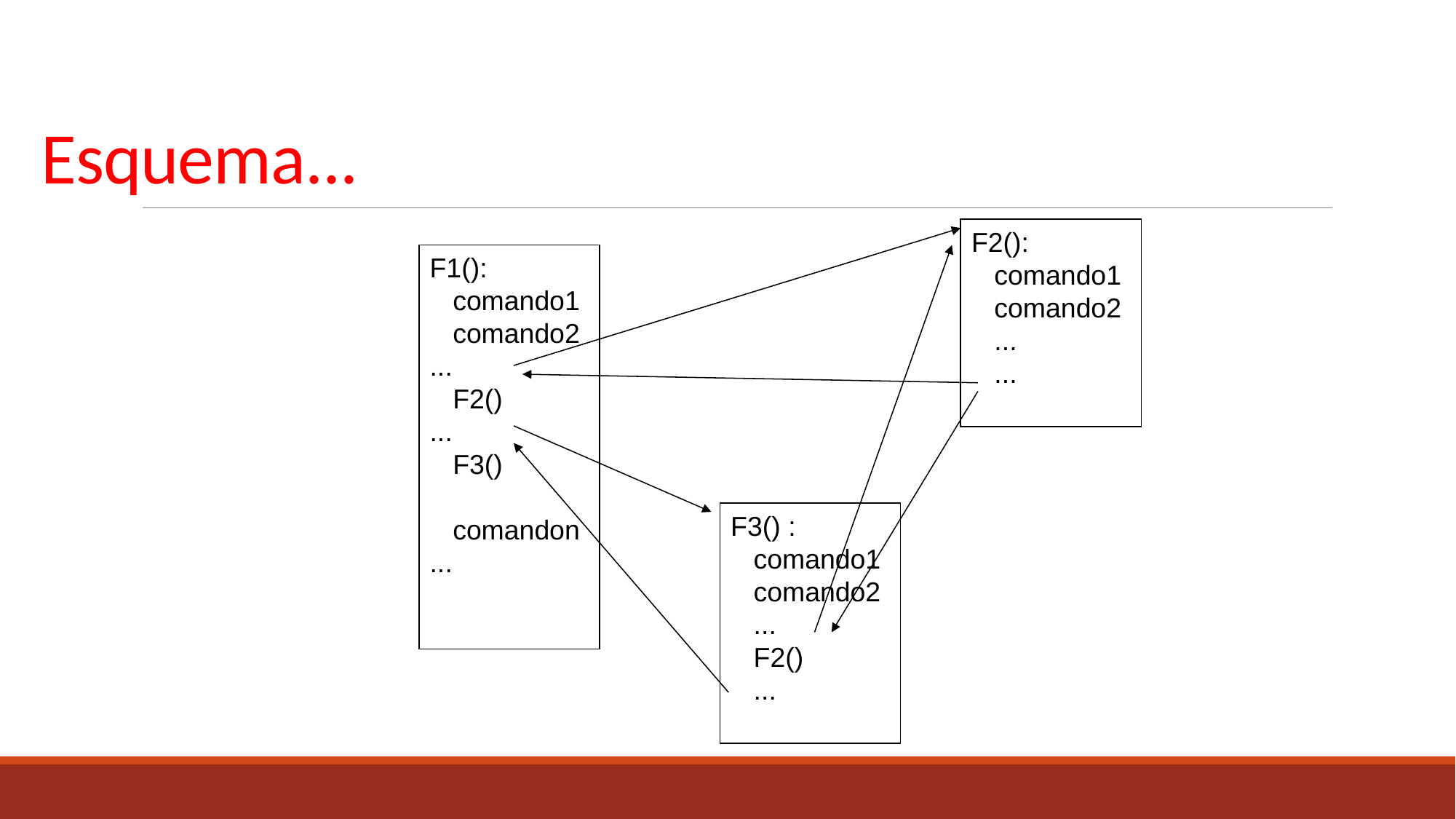

# Esquema...
F2():
   comando1
   comando2
   ...
   ...

F1():
   comando1
   comando2
...
   F2()
...
   F3()

   comandon
...

F3() :
   comando1
   comando2
   ...
   F2()
   ...